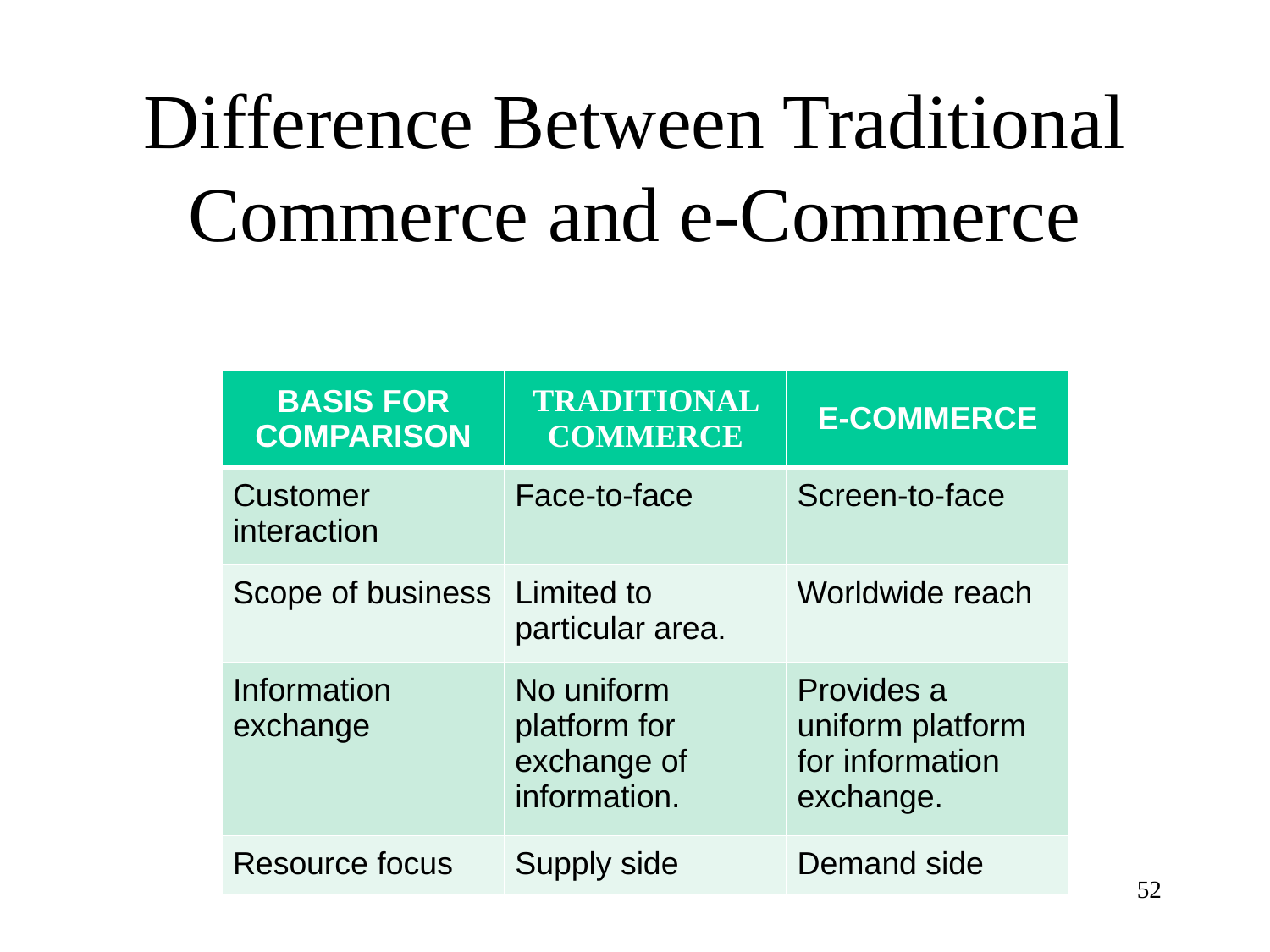

# Difference Between Traditional Commerce and e-Commerce

| BASIS FOR COMPARISON | TRADITIONAL COMMERCE | E-COMMERCE |
| --- | --- | --- |
| Customer interaction | Face-to-face | Screen-to-face |
| Scope of business | Limited to particular area. | Worldwide reach |
| Information exchange | No uniform platform for exchange of information. | Provides a uniform platform for information exchange. |
| Resource focus | Supply side | Demand side |
52